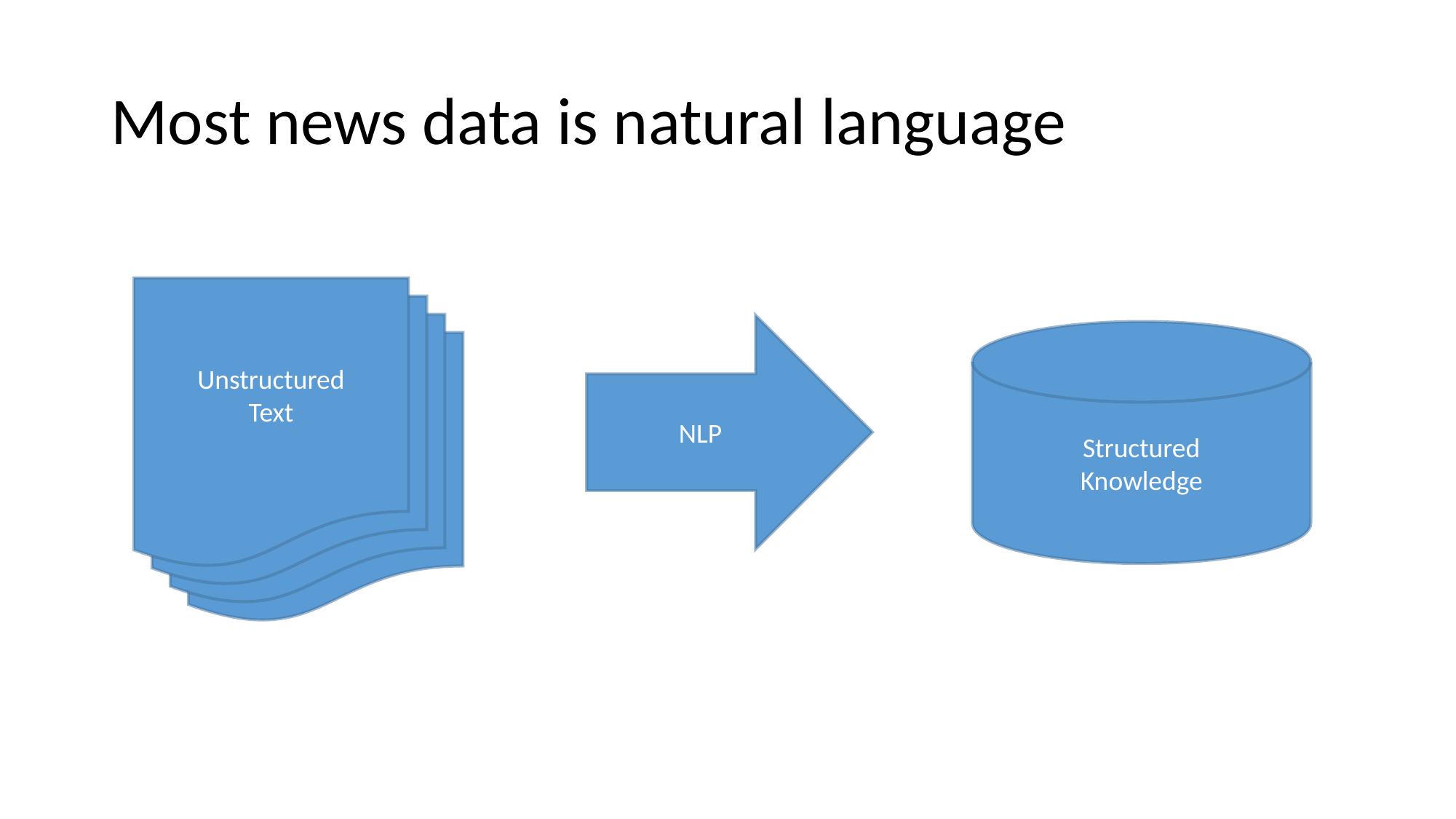

# Most news data is natural language
Unstructured
Text

NLP
Structured
Knowledge